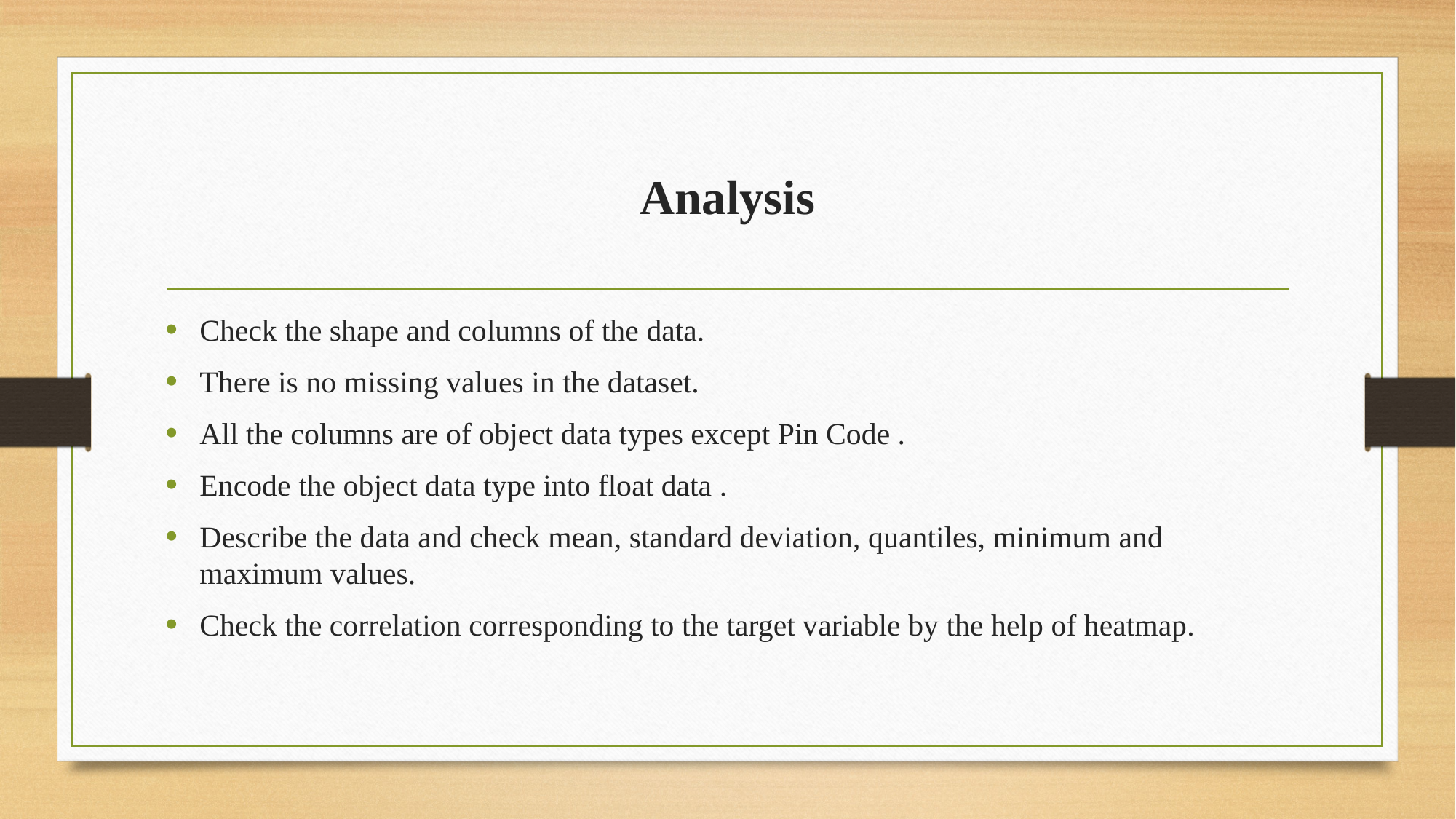

# Analysis
Check the shape and columns of the data.
There is no missing values in the dataset.
All the columns are of object data types except Pin Code .
Encode the object data type into float data .
Describe the data and check mean, standard deviation, quantiles, minimum and maximum values.
Check the correlation corresponding to the target variable by the help of heatmap.